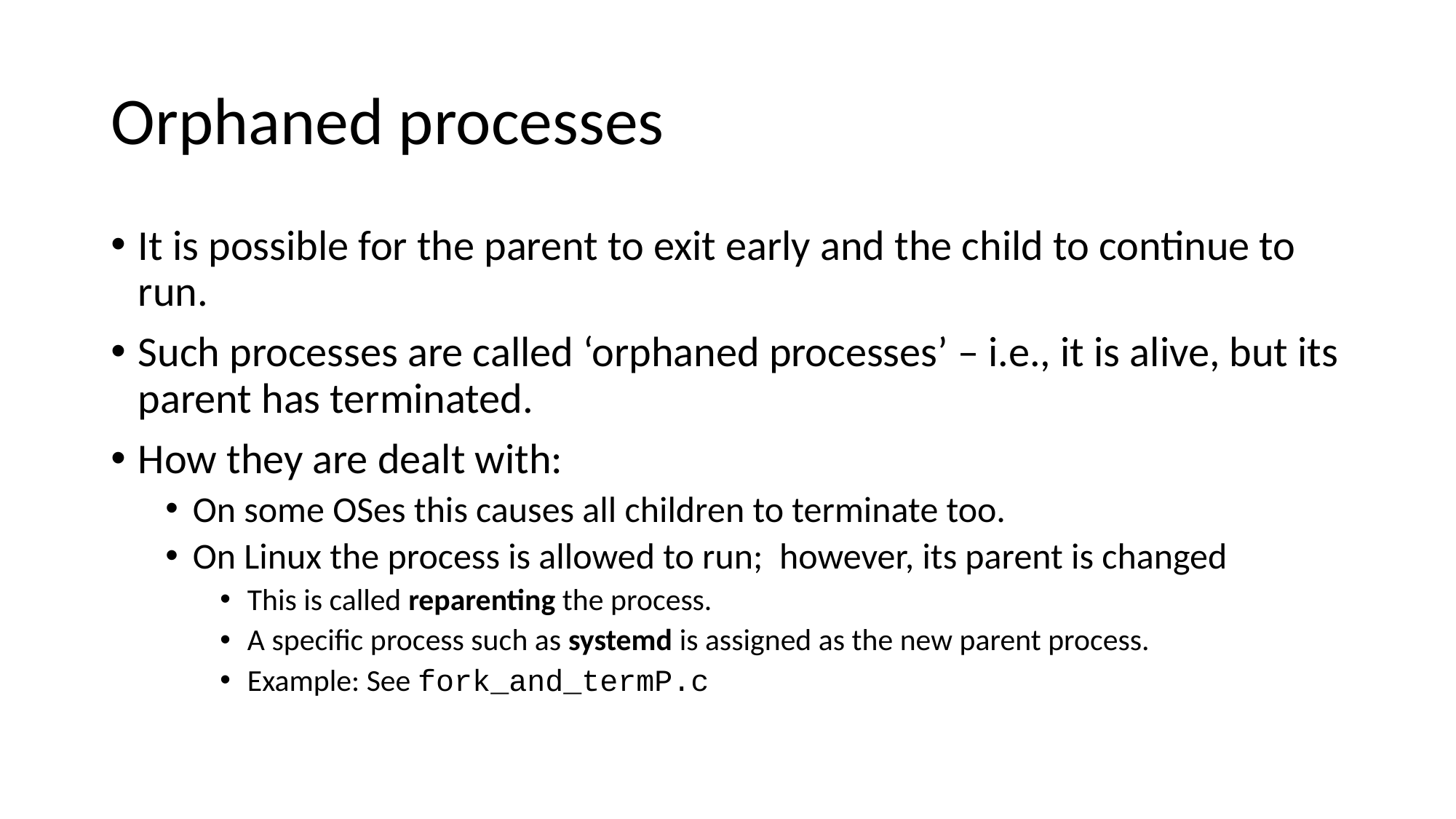

# Orphaned processes
It is possible for the parent to exit early and the child to continue to run.
Such processes are called ‘orphaned processes’ – i.e., it is alive, but its parent has terminated.
How they are dealt with:
On some OSes this causes all children to terminate too.
On Linux the process is allowed to run;  however, its parent is changed
This is called reparenting the process.
A specific process such as systemd is assigned as the new parent process.
Example: See fork_and_termP.c